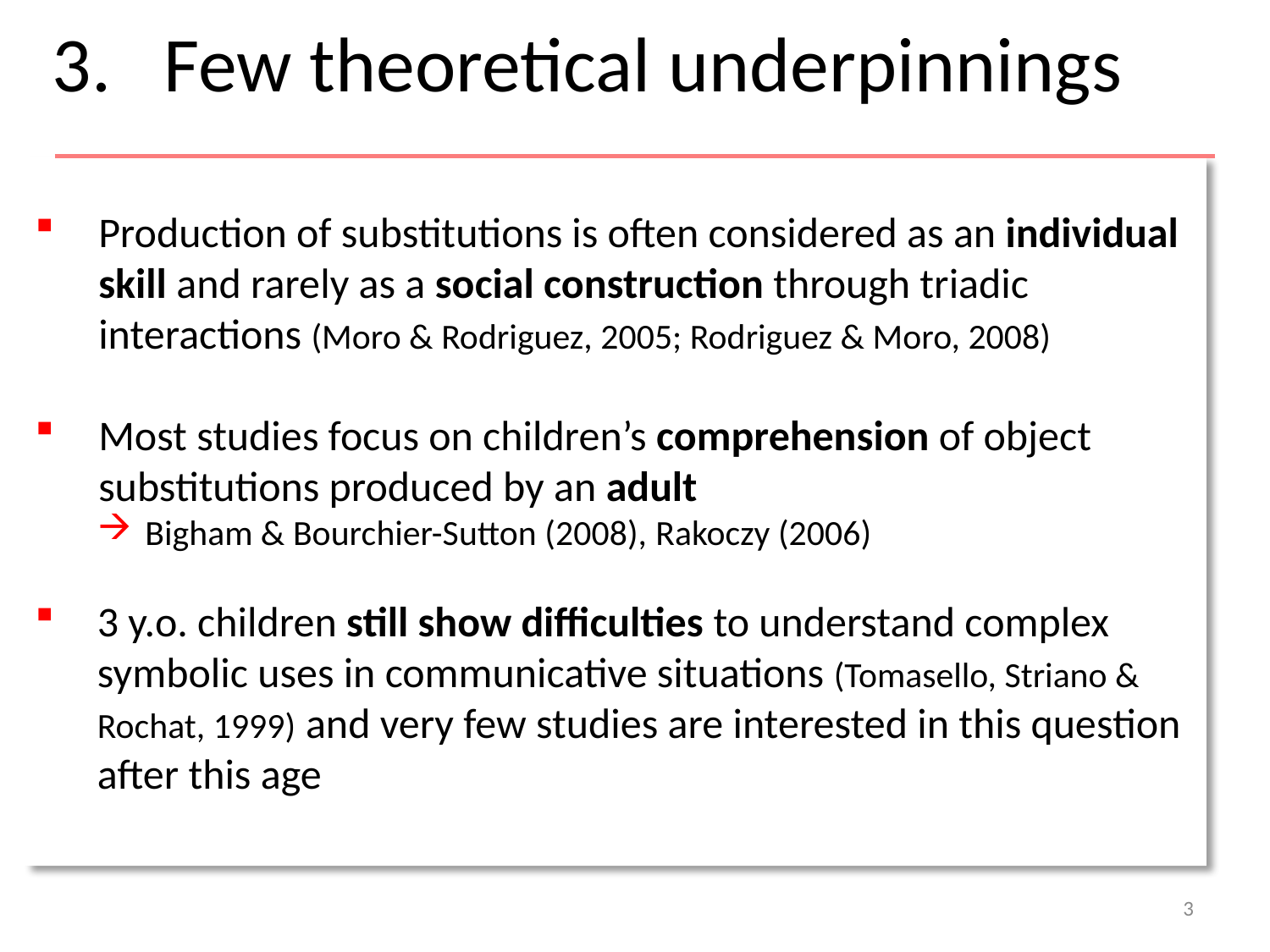

3.   Few theoretical underpinnings

Production of substitutions is often considered as an individual skill and rarely as a social construction through triadic interactions (Moro & Rodriguez, 2005; Rodriguez & Moro, 2008)

Most studies focus on children’s comprehension of object substitutions produced by an adult
Bigham & Bourchier-Sutton (2008), Rakoczy (2006)

3 y.o. children still show difficulties to understand complex symbolic uses in communicative situations (Tomasello, Striano & Rochat, 1999) and very few studies are interested in this question after this age

3